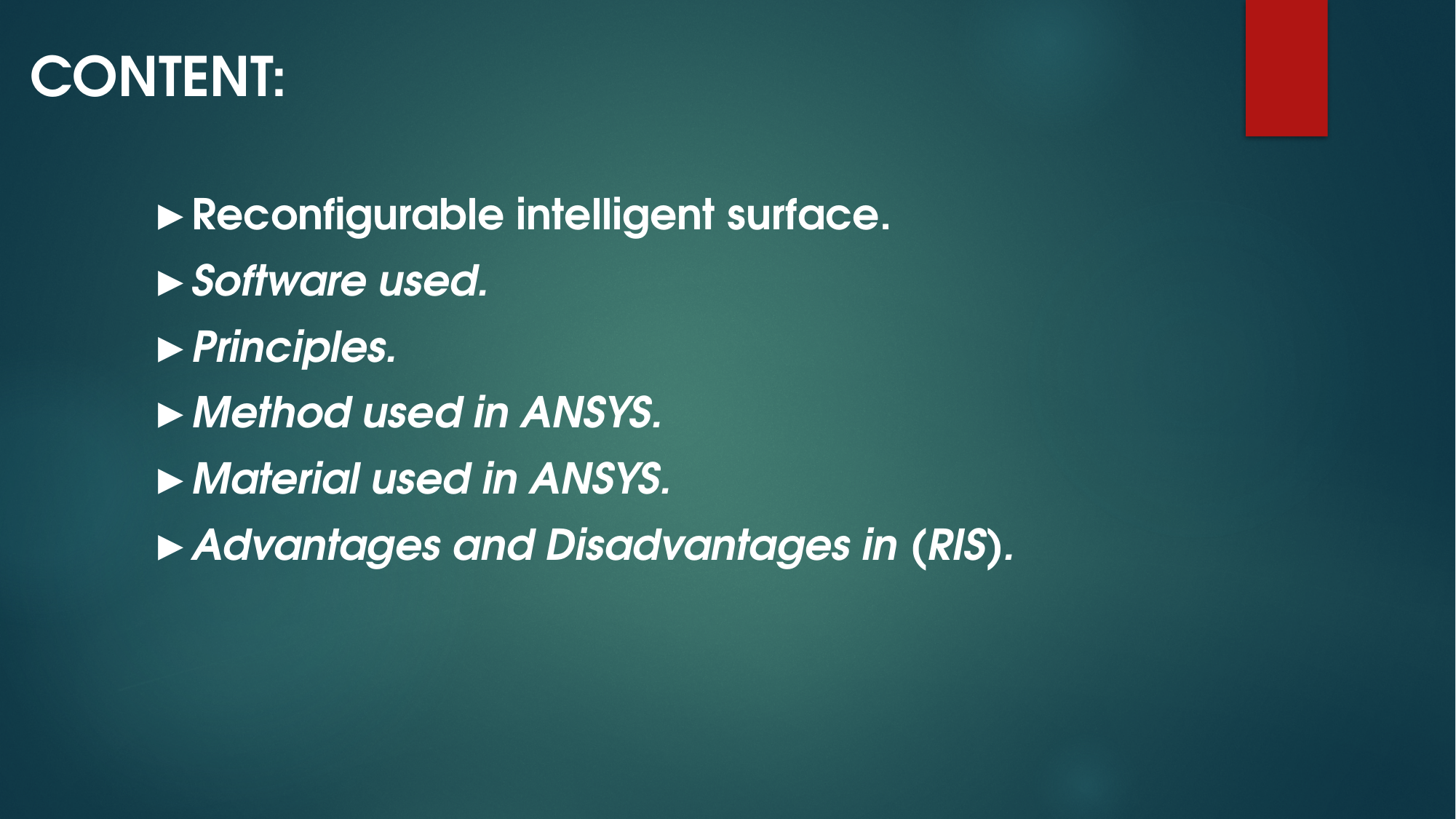

# CONTENT:
►Reconfigurable intelligent surface.
►Software used.
►Principles.
►Method used in ANSYS.
►Material used in ANSYS.
►Advantages and Disadvantages in (RIS).